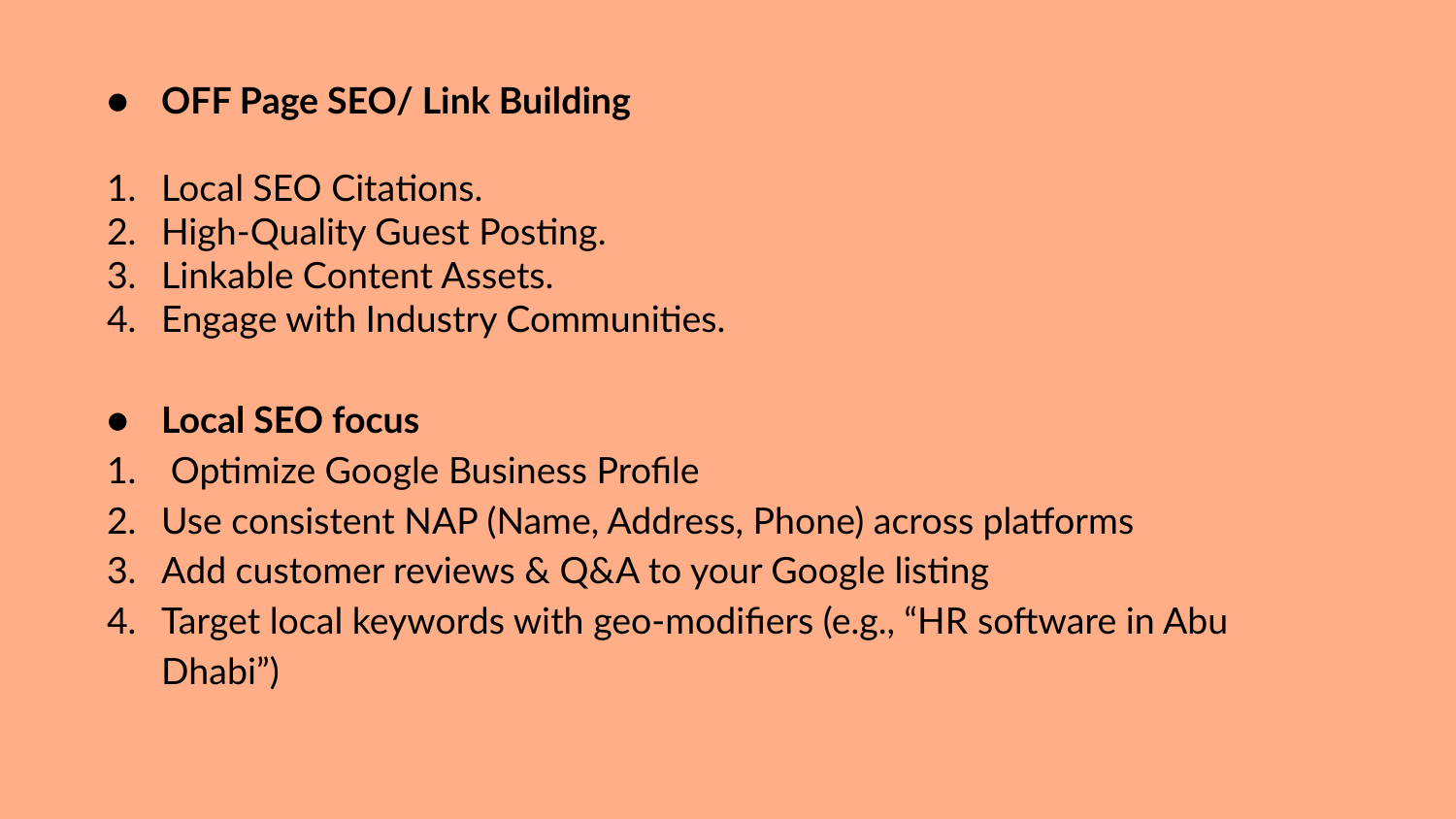

OFF Page SEO/ Link Building

Local SEO Citations.
High-Quality Guest Posting.
Linkable Content Assets.
Engage with Industry Communities.

Local SEO focus
 Optimize Google Business Profile
Use consistent NAP (Name, Address, Phone) across platforms
Add customer reviews & Q&A to your Google listing
Target local keywords with geo-modifiers (e.g., “HR software in Abu Dhabi”)